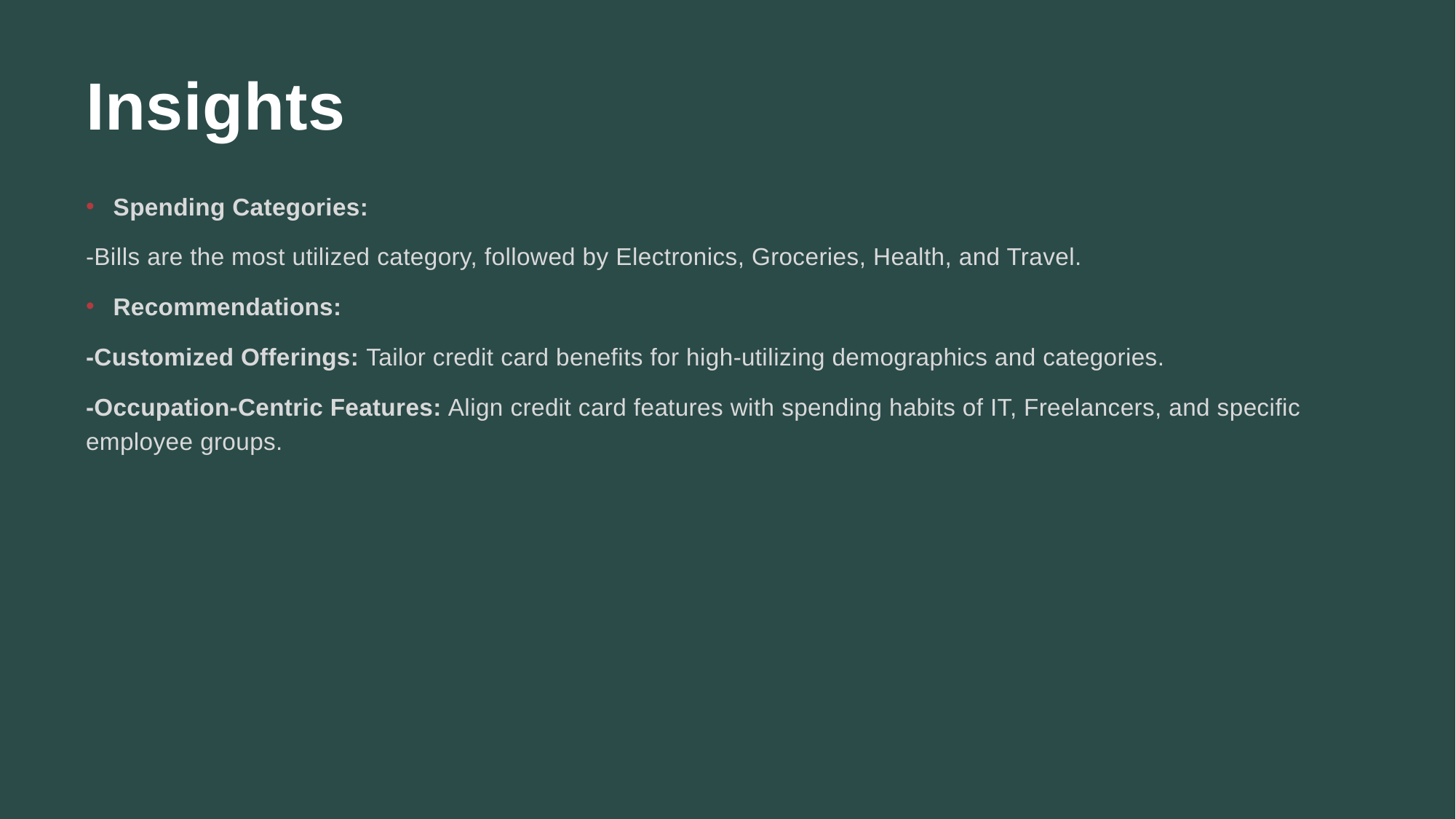

# Insights
Spending Categories:
-Bills are the most utilized category, followed by Electronics, Groceries, Health, and Travel.
Recommendations:
-Customized Offerings: Tailor credit card benefits for high-utilizing demographics and categories.
-Occupation-Centric Features: Align credit card features with spending habits of IT, Freelancers, and specific employee groups.